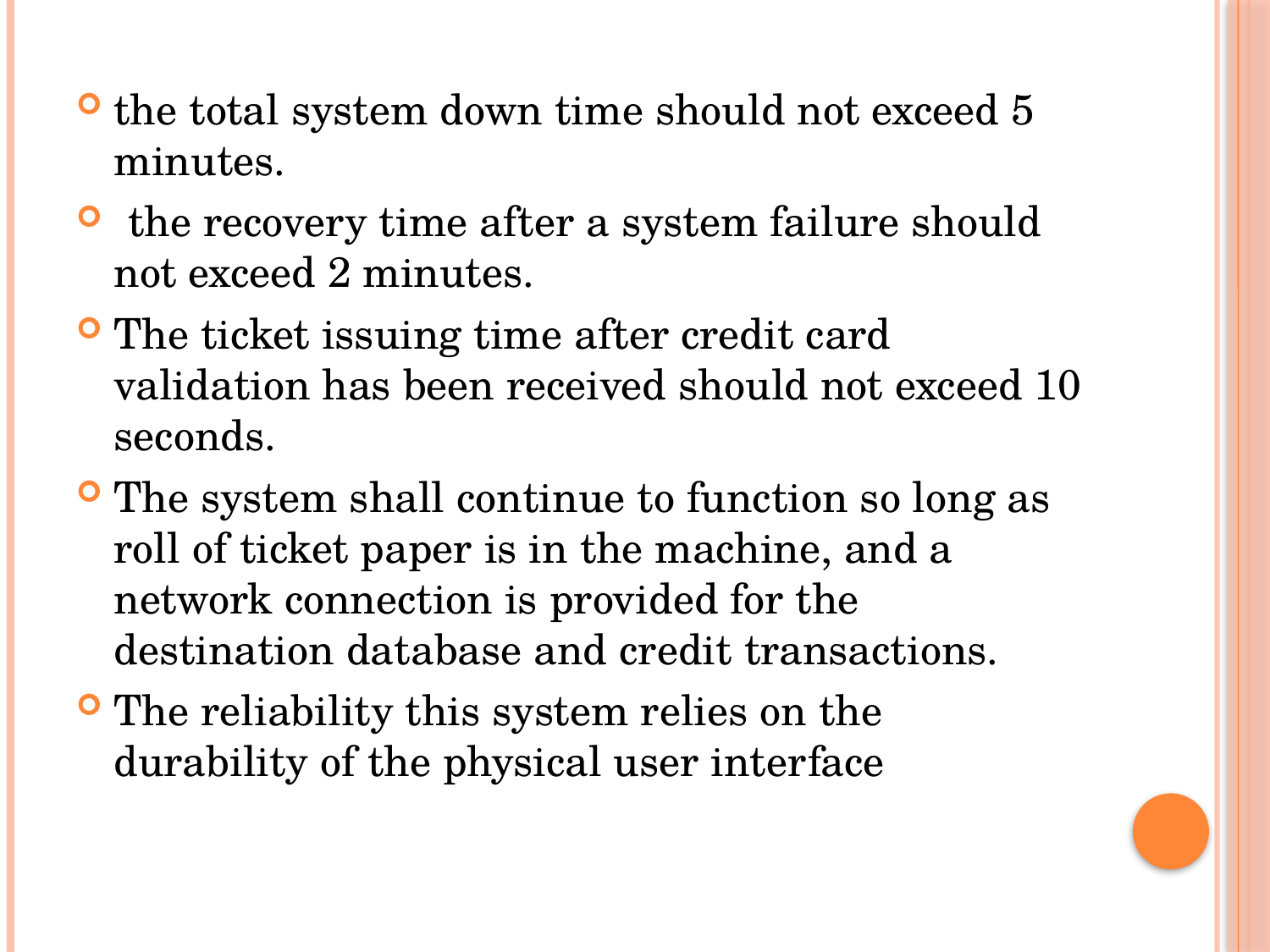

the total system down time should not exceed 5 minutes.
 the recovery time after a system failure should not exceed 2 minutes.
The ticket issuing time after credit card validation has been received should not exceed 10 seconds.
The system shall continue to function so long as roll of ticket paper is in the machine, and a network connection is provided for the destination database and credit transactions.
The reliability this system relies on the durability of the physical user interface